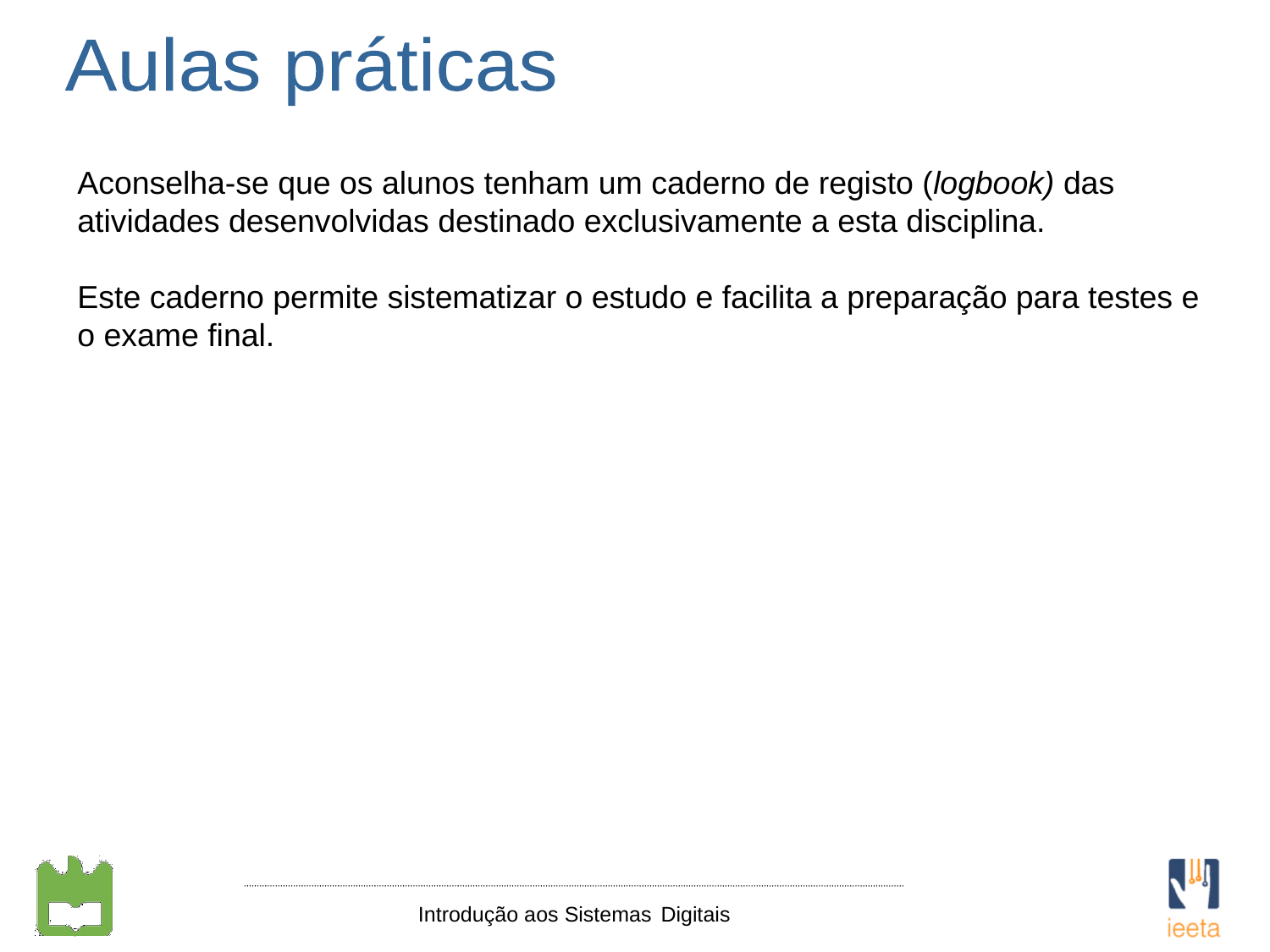

Aulas práticas
Aconselha-se que os alunos tenham um caderno de registo (logbook) das atividades desenvolvidas destinado exclusivamente a esta disciplina.

Este caderno permite sistematizar o estudo e facilita a preparação para testes e o exame final.